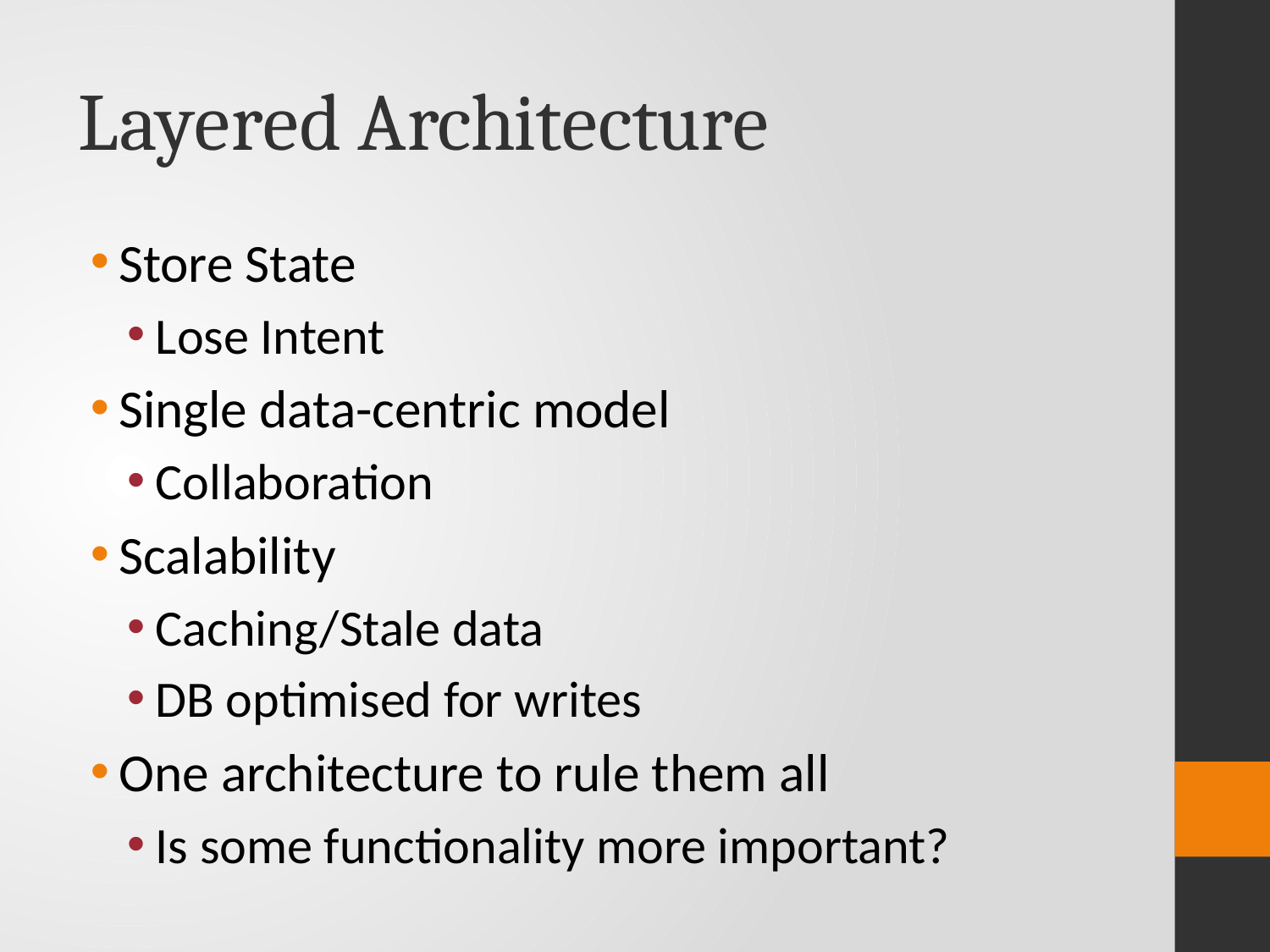

# Layered Architecture
Store State
Lose Intent
Single data-centric model
Collaboration
Scalability
Caching/Stale data
DB optimised for writes
One architecture to rule them all
Is some functionality more important?